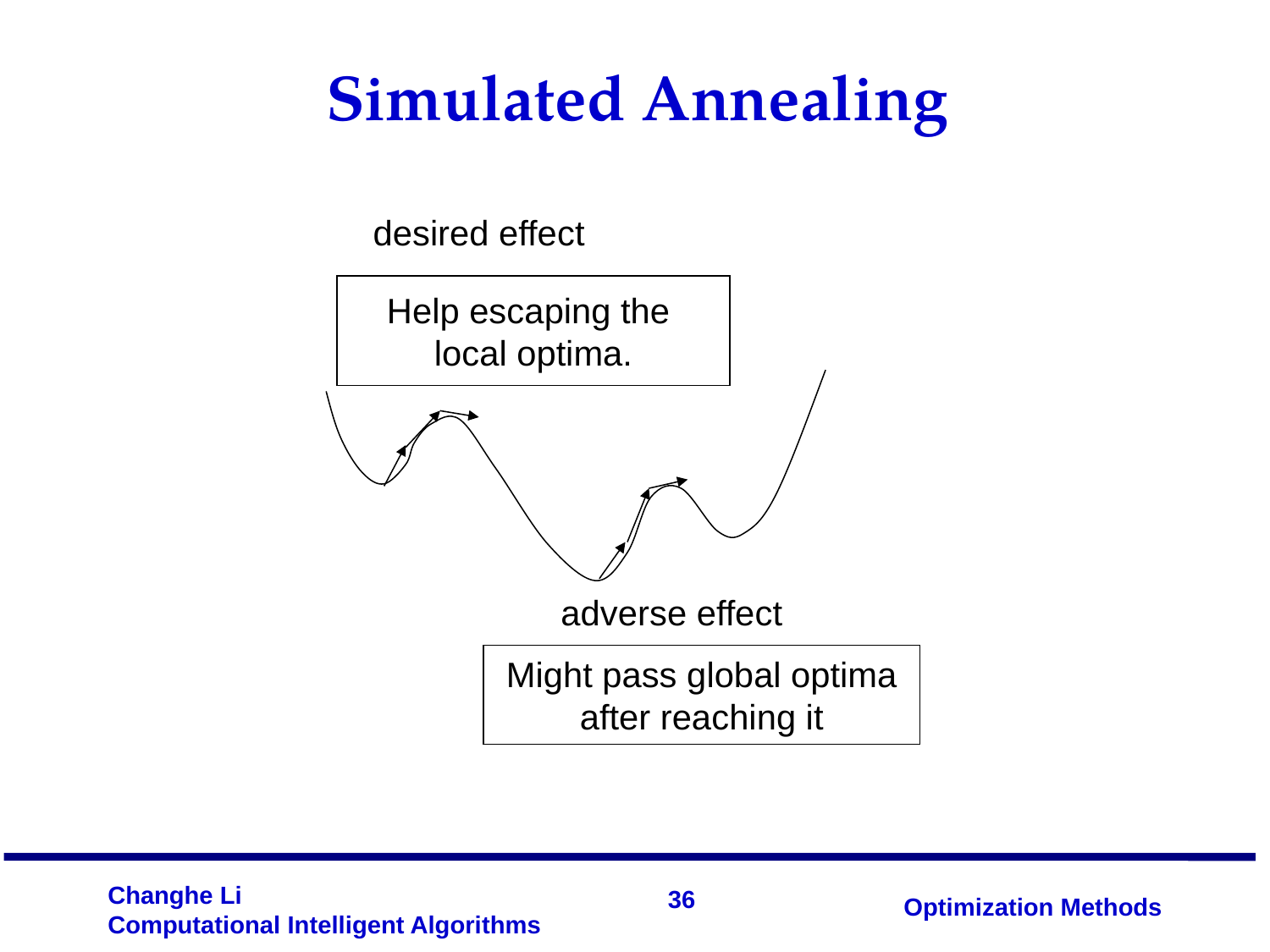

# Simulated Annealing
desired effect
Help escaping the
local optima.

adverse effect
Might pass global optima
 after reaching it